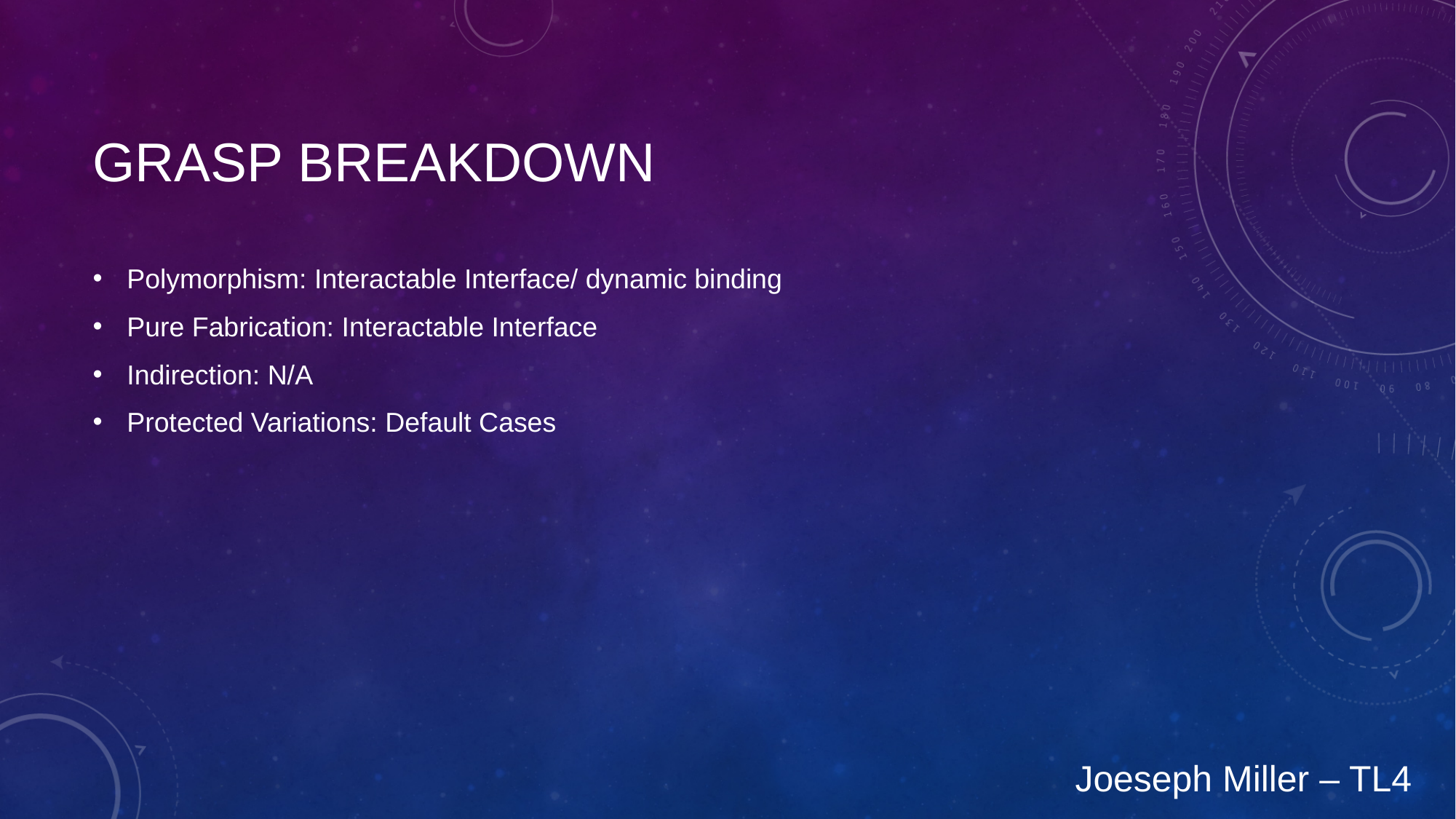

# GRASP BREAKDOWN
Polymorphism: Interactable Interface/ dynamic binding
Pure Fabrication: Interactable Interface
Indirection: N/A
Protected Variations: Default Cases
Joeseph Miller – TL4